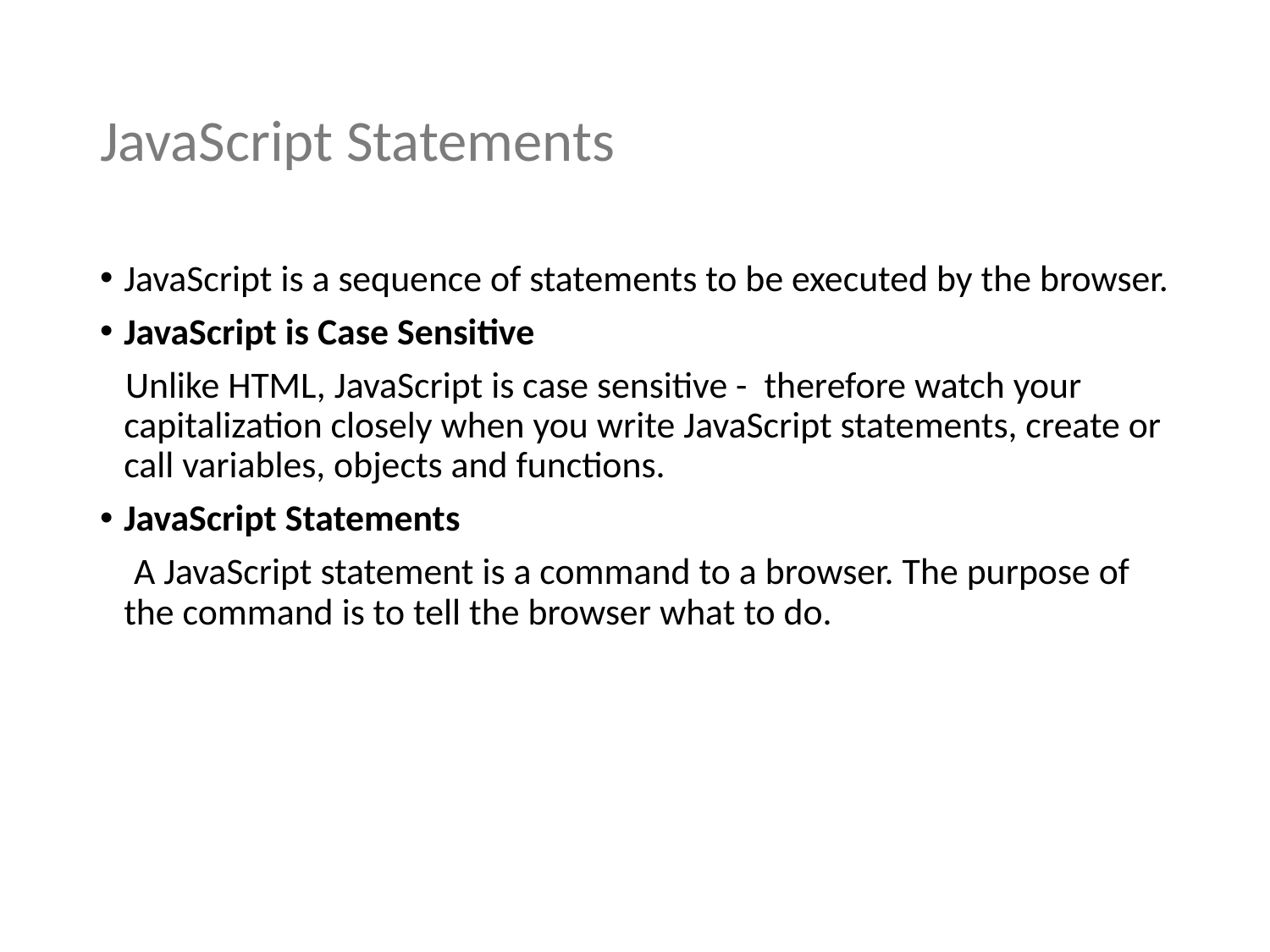

# JavaScript Statements
JavaScript is a sequence of statements to be executed by the browser.
JavaScript is Case Sensitive
   Unlike HTML, JavaScript is case sensitive -  therefore watch your capitalization closely when you write JavaScript statements, create or call variables, objects and functions.
JavaScript Statements
    A JavaScript statement is a command to a browser. The purpose of the command is to tell the browser what to do.